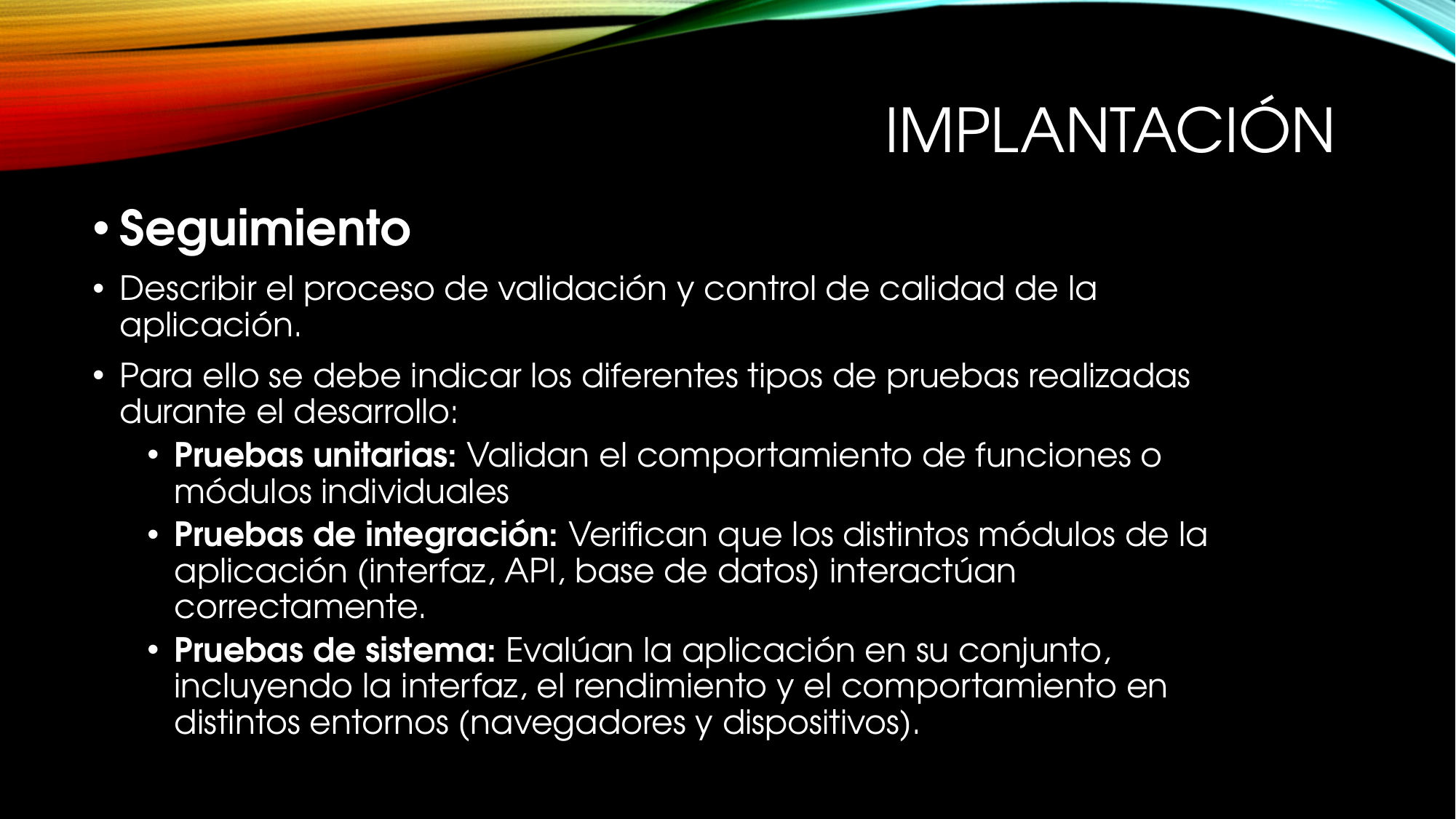

# Implantación
Seguimiento
Describir el proceso de validación y control de calidad de la aplicación.
Para ello se debe indicar los diferentes tipos de pruebas realizadas durante el desarrollo:
Pruebas unitarias: Validan el comportamiento de funciones o módulos individuales
Pruebas de integración: Verifican que los distintos módulos de la aplicación (interfaz, API, base de datos) interactúan correctamente.
Pruebas de sistema: Evalúan la aplicación en su conjunto, incluyendo la interfaz, el rendimiento y el comportamiento en distintos entornos (navegadores y dispositivos).